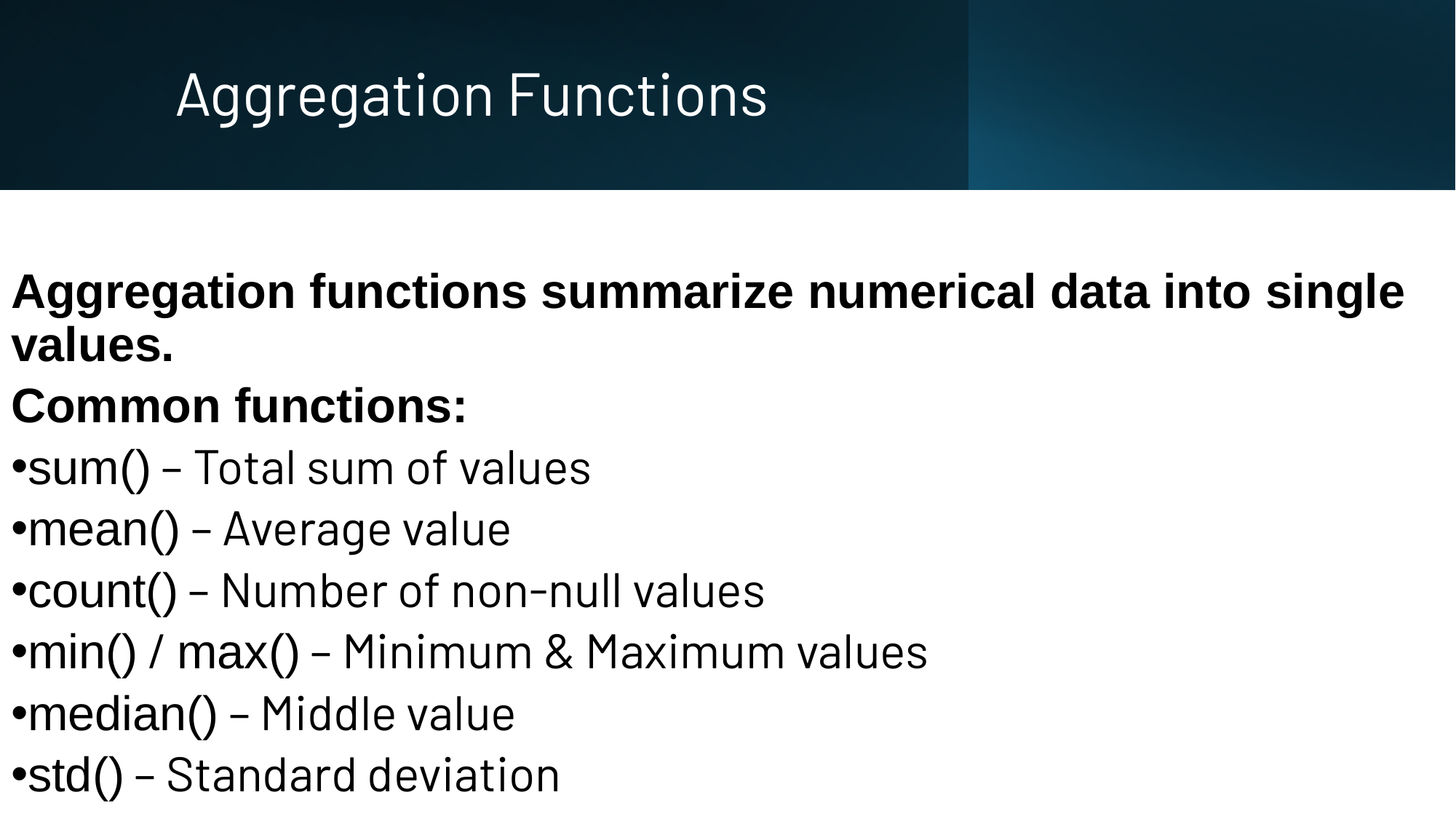

# Aggregation Functions

Aggregation functions summarize numerical data into single values.
Common functions:
sum() – Total sum of values
mean() – Average value
count() – Number of non-null values
min() / max() – Minimum & Maximum values
median() – Middle value
std() – Standard deviation